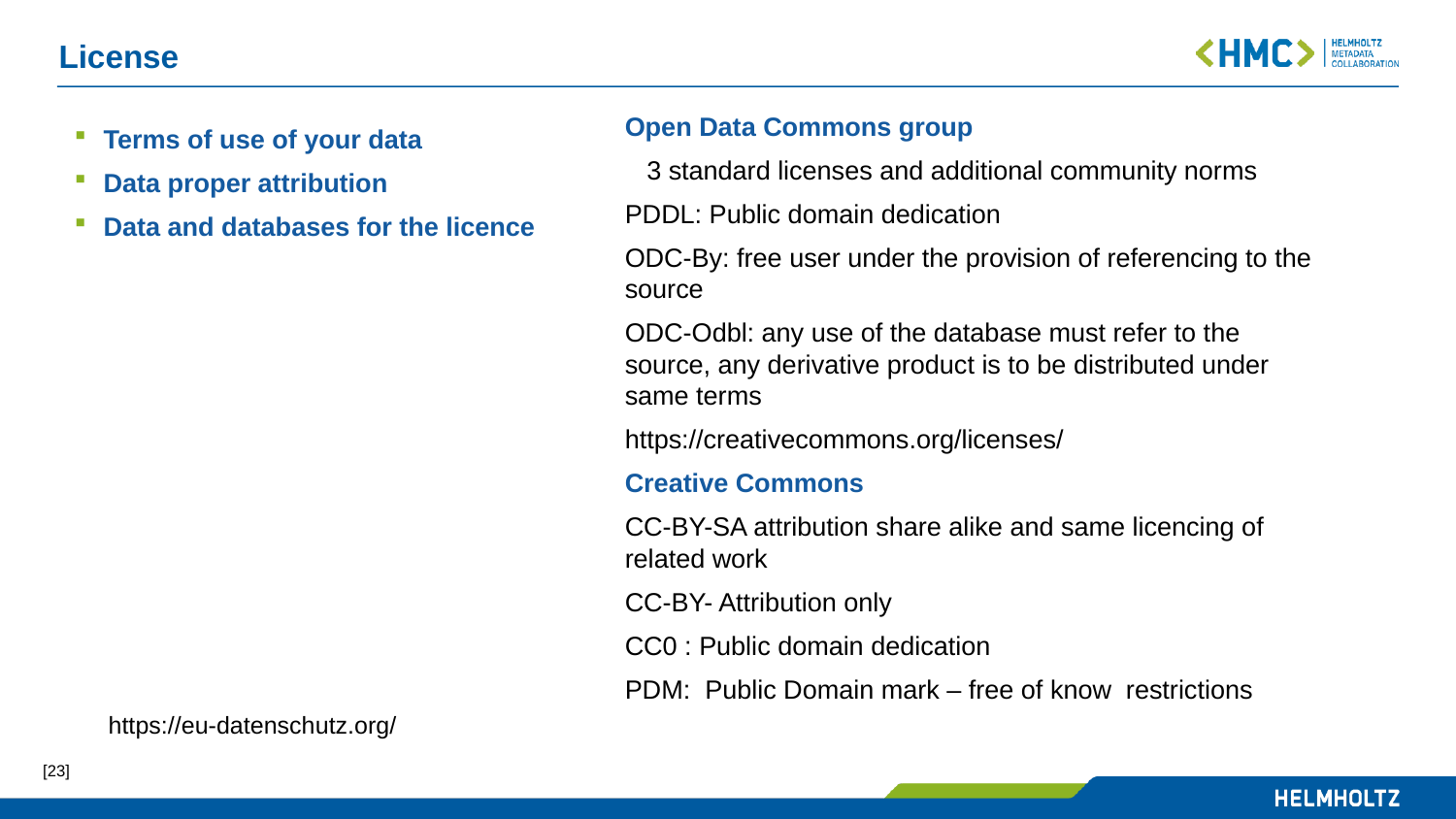

# License
Open Data Commons group
   3 standard licenses and additional community norms
PDDL: Public domain dedication
ODC-By: free user under the provision of referencing to the source
ODC-Odbl: any use of the database must refer to the source, any derivative product is to be distributed under same terms
https://creativecommons.org/licenses/
Creative Commons
CC-BY-SA attribution share alike and same licencing of related work
CC-BY- Attribution only
CC0 : Public domain dedication
PDM:  Public Domain mark – free of know  restrictions

Terms of use of your data
Data proper attribution
Data and databases for the licence

     https://eu-datenschutz.org/

[23]
65